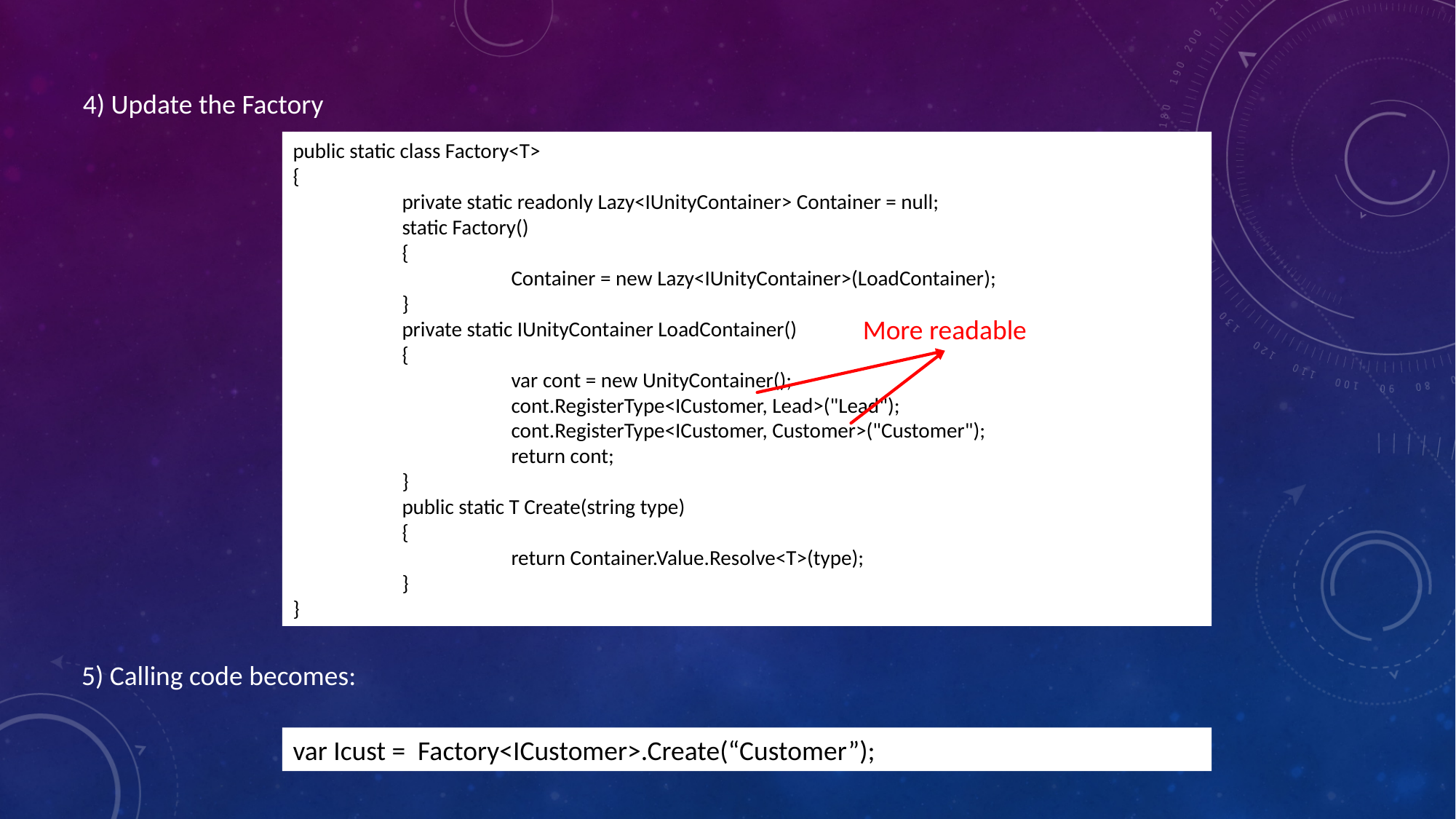

4) Update the Factory
public static class Factory<T>
{
	private static readonly Lazy<IUnityContainer> Container = null;
	static Factory()
	{
		Container = new Lazy<IUnityContainer>(LoadContainer);
	}
	private static IUnityContainer LoadContainer()
	{
		var cont = new UnityContainer();
		cont.RegisterType<ICustomer, Lead>("Lead");
		cont.RegisterType<ICustomer, Customer>("Customer");
		return cont;
	}
	public static T Create(string type)
	{
		return Container.Value.Resolve<T>(type);
	}
}
More readable
5) Calling code becomes:
var Icust =  Factory<ICustomer>.Create(“Customer”);